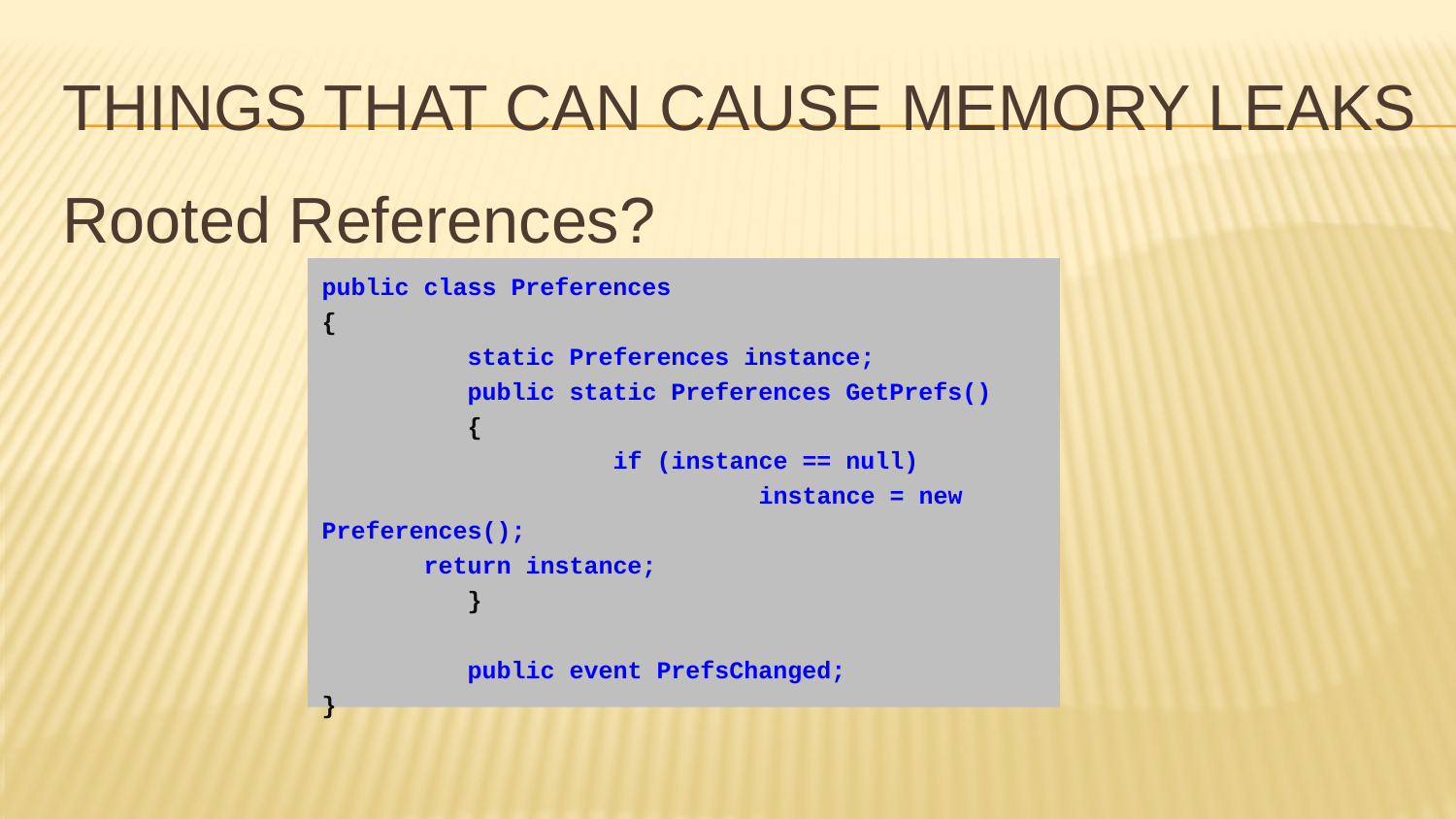

# Things that can cause memory leaks

Rooted References?

public class Preferences
{
	static Preferences instance;
	public static Preferences GetPrefs()
	{
		if (instance == null)
			instance = new Preferences();
       return instance;
	}

	public event PrefsChanged;
}